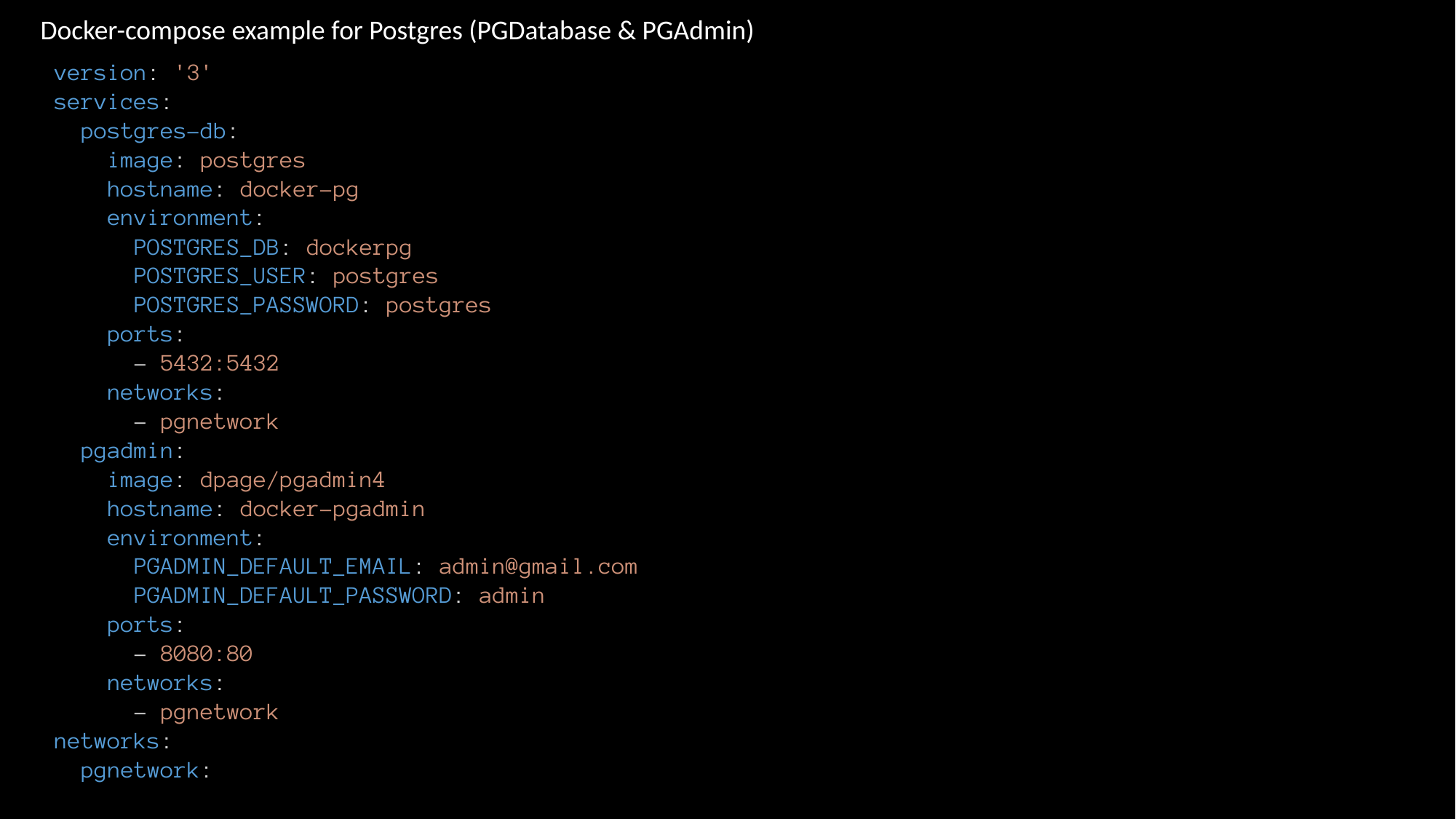

Docker-compose example for Postgres (PGDatabase & PGAdmin)

version: '3'
services:
  postgres-db:
    image: postgres
    hostname: docker-pg
    environment:
      POSTGRES_DB: dockerpg
      POSTGRES_USER: postgres
      POSTGRES_PASSWORD: postgres
    ports:
      - 5432:5432
    networks:
      - pgnetwork
  pgadmin:
    image: dpage/pgadmin4
    hostname: docker-pgadmin
    environment:
      PGADMIN_DEFAULT_EMAIL: admin@gmail.com
      PGADMIN_DEFAULT_PASSWORD: admin
    ports:
      - 8080:80
    networks:
      - pgnetwork
networks:
  pgnetwork: